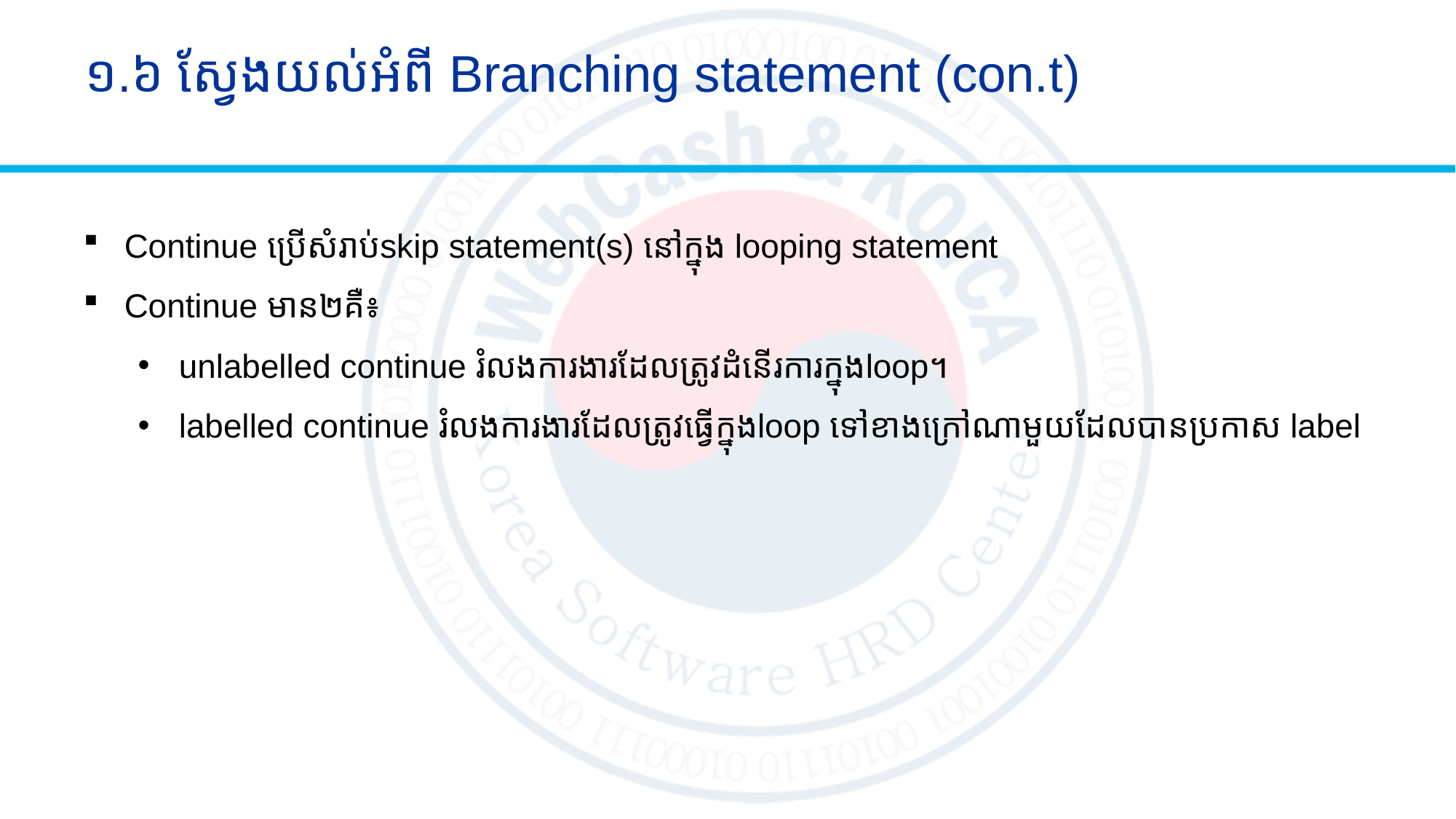

# ១.៦ ស្វែងយល់អំពី Branching statement (con.t)
Continue ប្រើសំរាប់skip statement(s) នៅក្នុង looping statement
Continue មាន២គឺ៖
unlabelled continue រំលងការងារដែលត្រូវដំនើរការក្នុងloop។
labelled continue រំលងការងារដែលត្រូវធ្វើក្នុងloop ទៅខាងក្រៅណាមួយដែលបានប្រកាស label